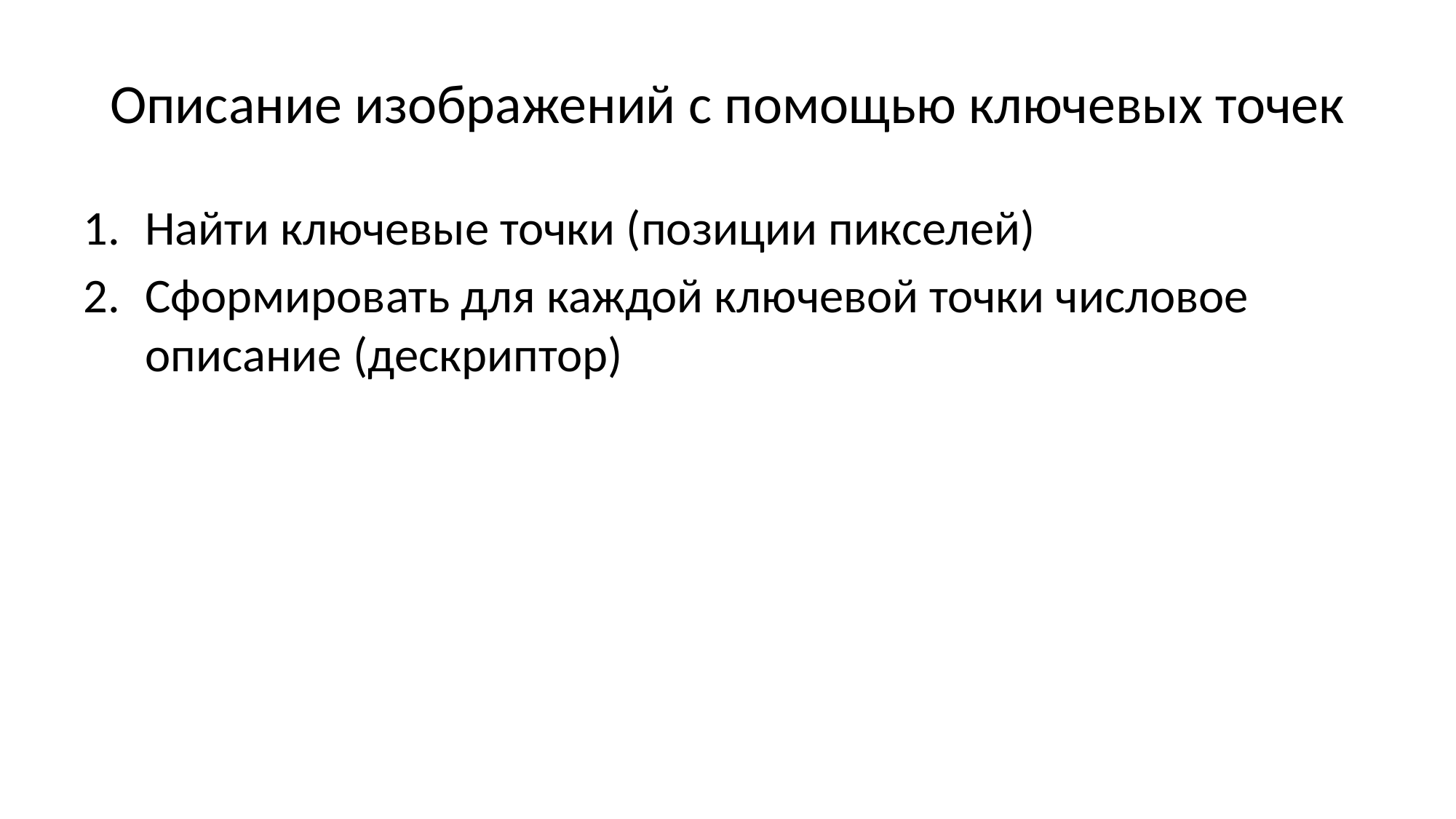

# Описание изображений с помощью ключевых точек
Найти ключевые точки (позиции пикселей)
Сформировать для каждой ключевой точки числовое описание (дескриптор)